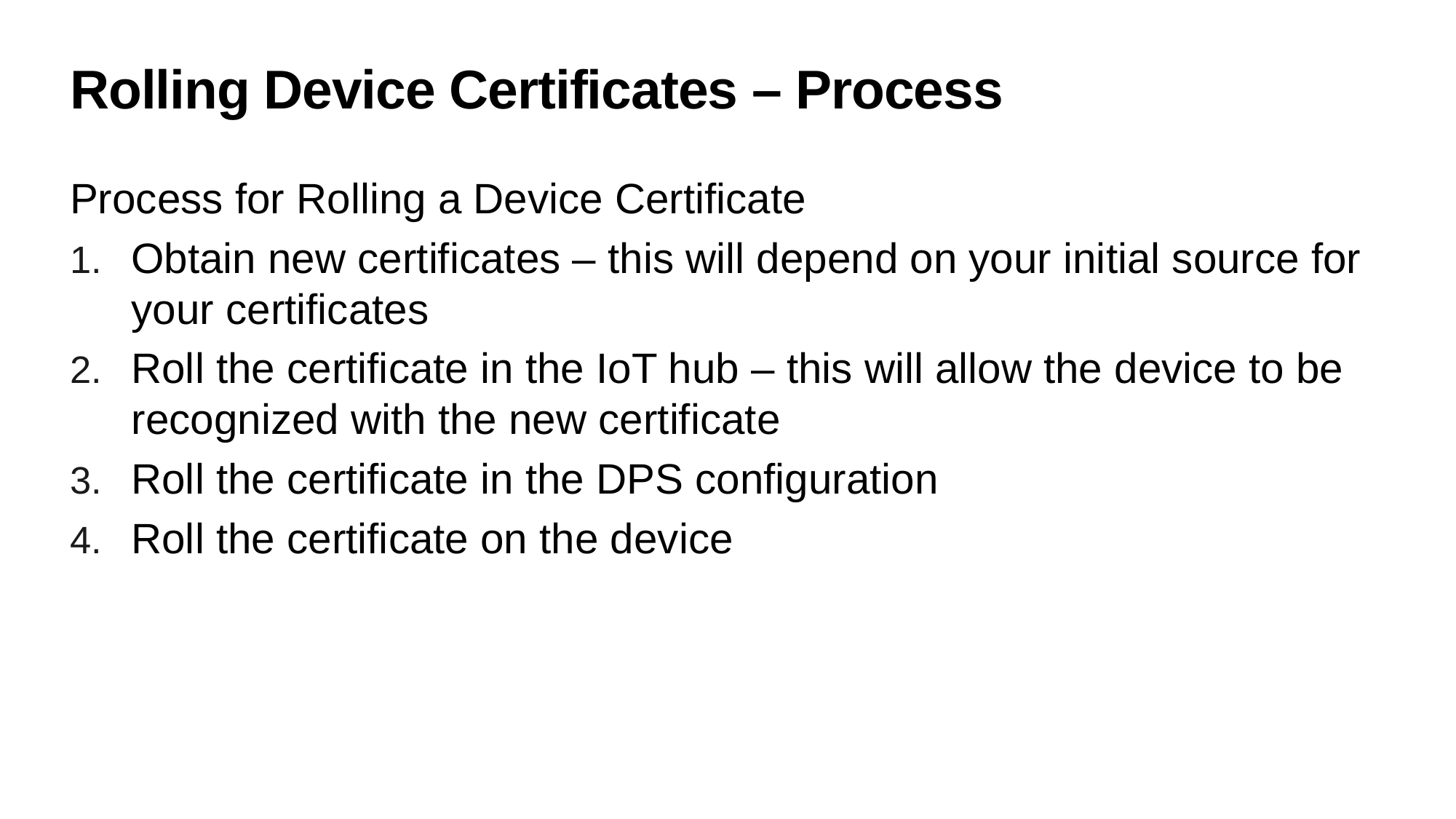

# Rolling Device Certificates – Process
Process for Rolling a Device Certificate
Obtain new certificates – this will depend on your initial source for your certificates
Roll the certificate in the IoT hub – this will allow the device to be recognized with the new certificate
Roll the certificate in the DPS configuration
Roll the certificate on the device